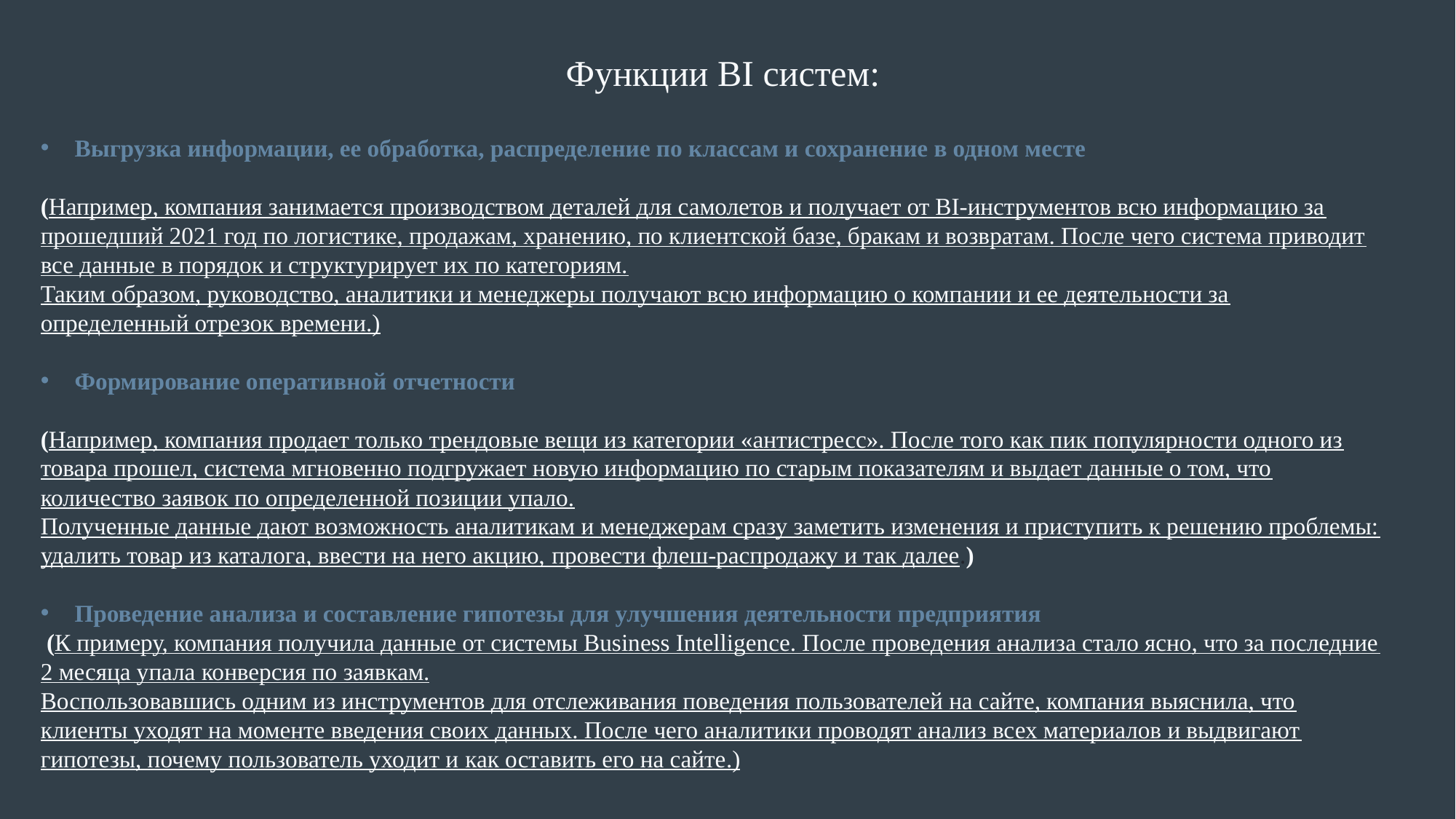

Функции BI систем:
Выгрузка информации, ее обработка, распределение по классам и сохранение в одном месте

(Например, компания занимается производством деталей для самолетов и получает от BI-инструментов всю информацию за прошедший 2021 год по логистике, продажам, хранению, по клиентской базе, бракам и возвратам. После чего система приводит все данные в порядок и структурирует их по категориям.
Таким образом, руководство, аналитики и менеджеры получают всю информацию о компании и ее деятельности за определенный отрезок времени.)

Формирование оперативной отчетности

(Например, компания продает только трендовые вещи из категории «антистресс». После того как пик популярности одного из товара прошел, система мгновенно подгружает новую информацию по старым показателям и выдает данные о том, что количество заявок по определенной позиции упало.
Полученные данные дают возможность аналитикам и менеджерам сразу заметить изменения и приступить к решению проблемы: удалить товар из каталога, ввести на него акцию, провести флеш-распродажу и так далее.)

Проведение анализа и составление гипотезы для улучшения деятельности предприятия
 (К примеру, компания получила данные от системы Business Intelligence. После проведения анализа стало ясно, что за последние 2 месяца упала конверсия по заявкам.
Воспользовавшись одним из инструментов для отслеживания поведения пользователей на сайте, компания выяснила, что клиенты уходят на моменте введения своих данных. После чего аналитики проводят анализ всех материалов и выдвигают гипотезы, почему пользователь уходит и как оставить его на сайте.)